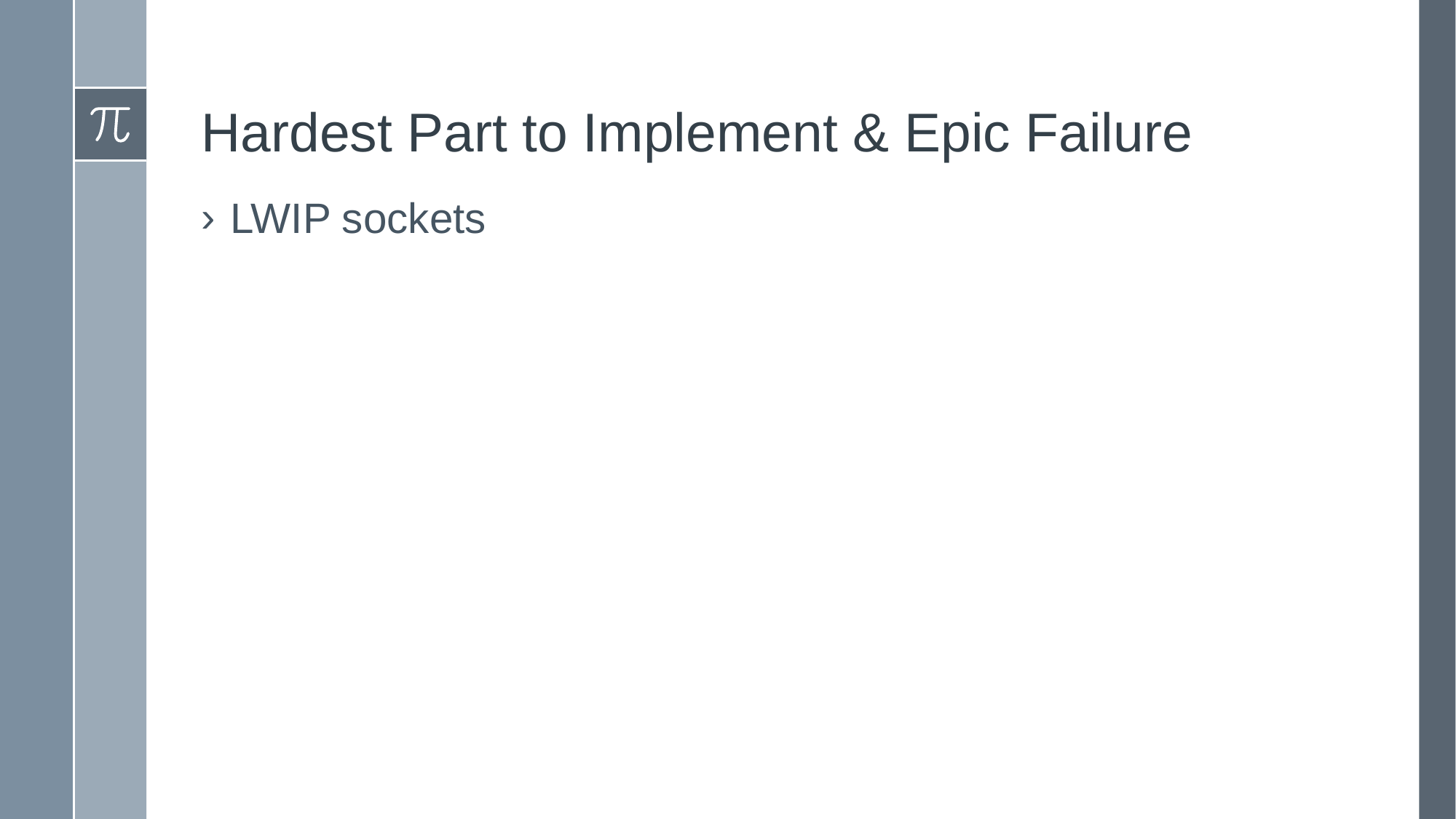

# Hardest Part to Implement & Epic Failure
LWIP sockets